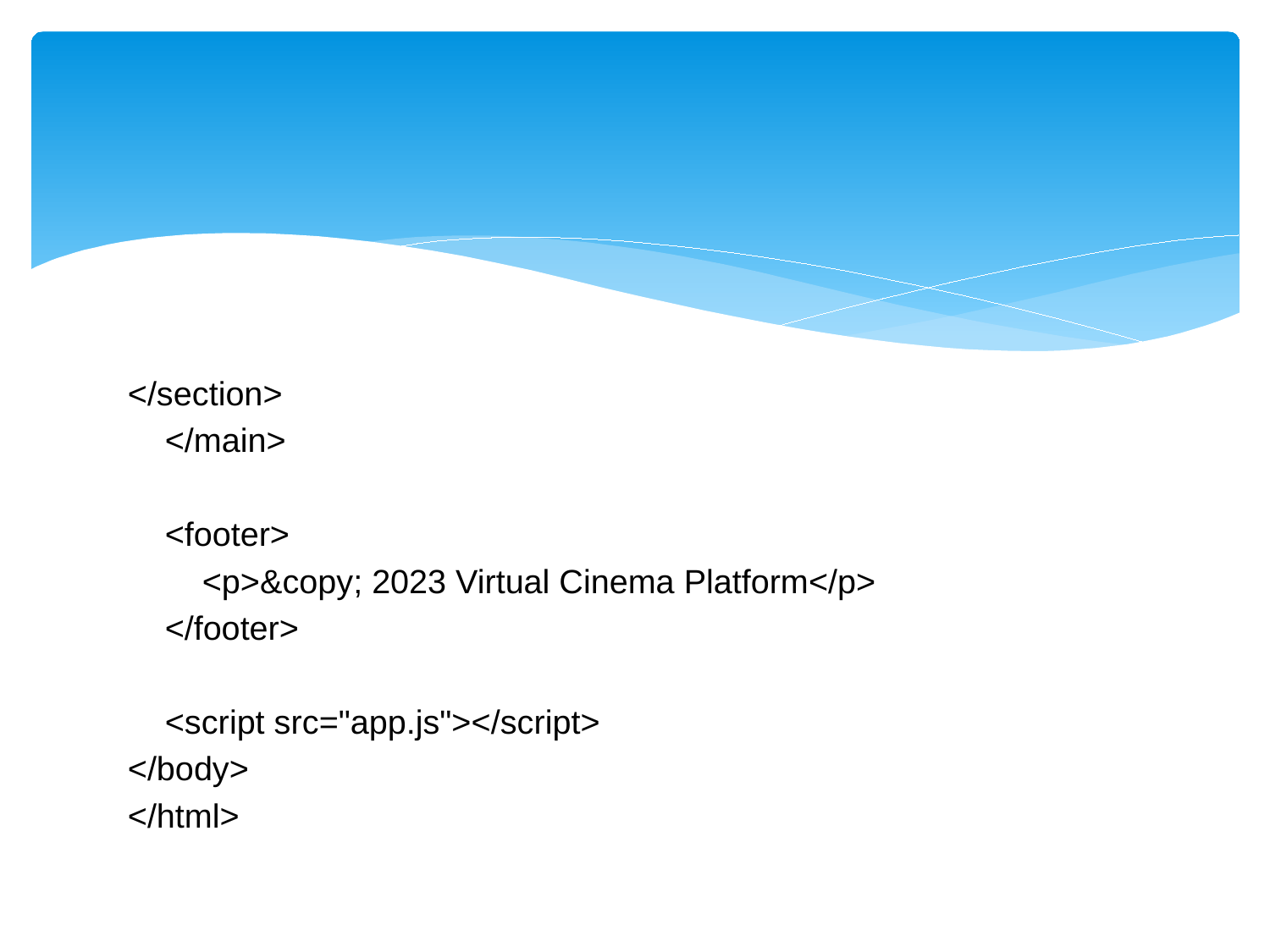

#
</section>
    </main>

    <footer>
        <p>&copy; 2023 Virtual Cinema Platform</p>
    </footer>

    <script src="app.js"></script>
</body>
</html>